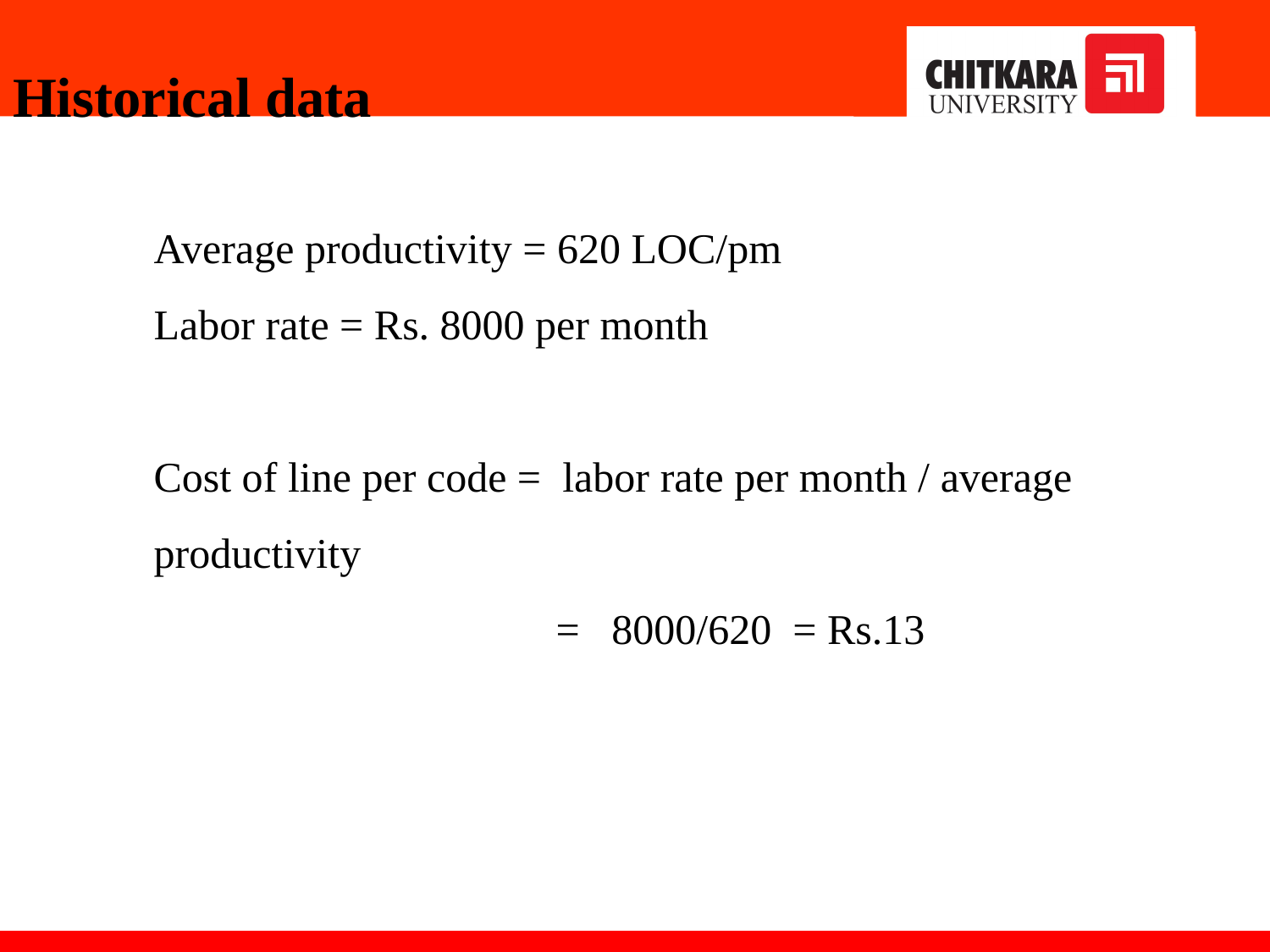

Historical data
Average productivity = 620 LOC/pm
Labor rate = Rs. 8000 per month

Cost of line per code =  labor rate per month / average productivity
                                      =   8000/620  = Rs.13